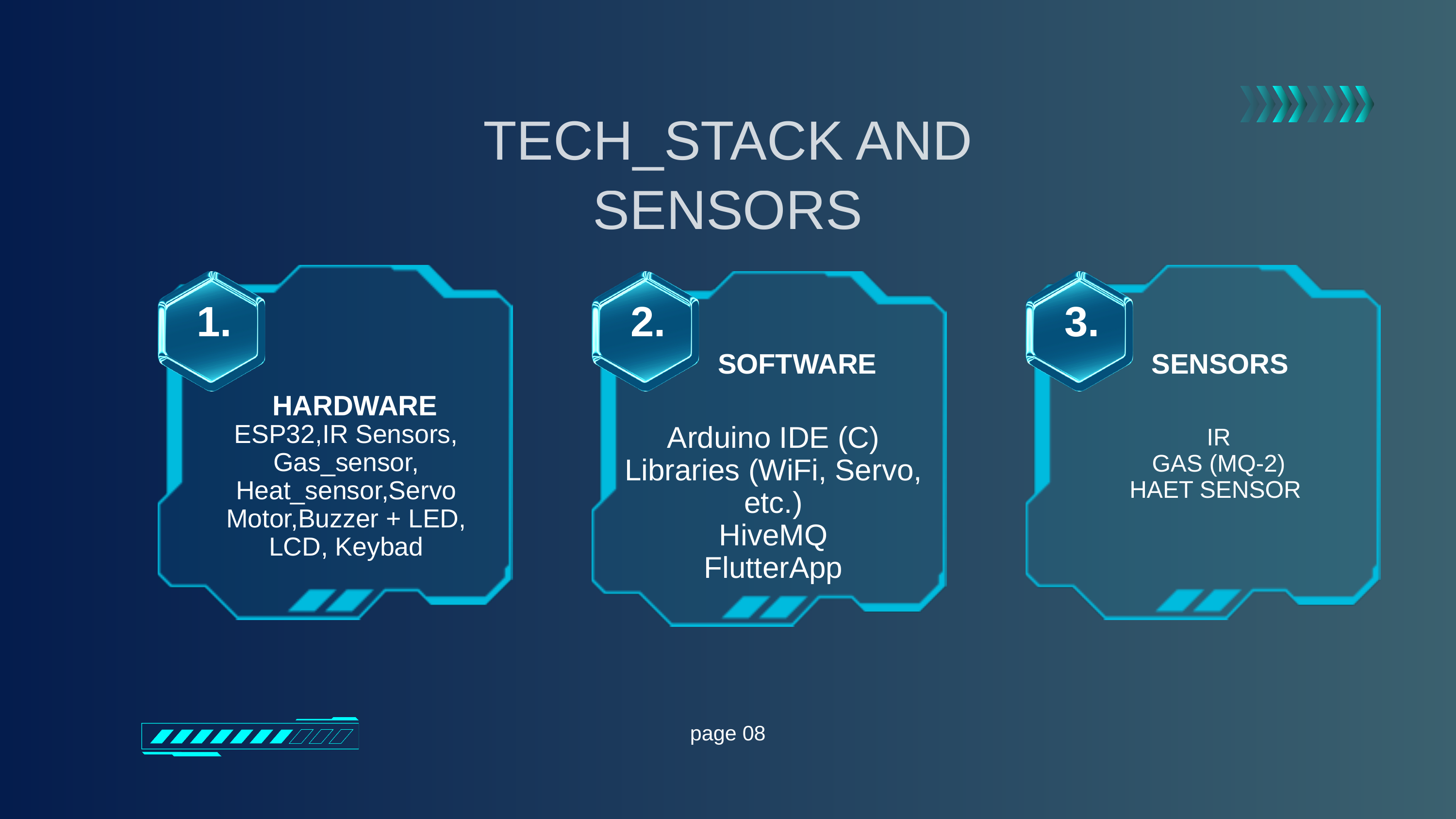

TECH_STACK AND SENSORS

1.
2.
3.
SOFTWARE
SENSORS
  HARDWARE
ESP32,IR Sensors, Gas_sensor, Heat_sensor,Servo Motor,Buzzer + LED, LCD, Keybad

Arduino IDE (C)
Libraries (WiFi, Servo, etc.)
HiveMQ
FlutterApp

IR
GAS (MQ-2)
HAET SENSOR

page 08